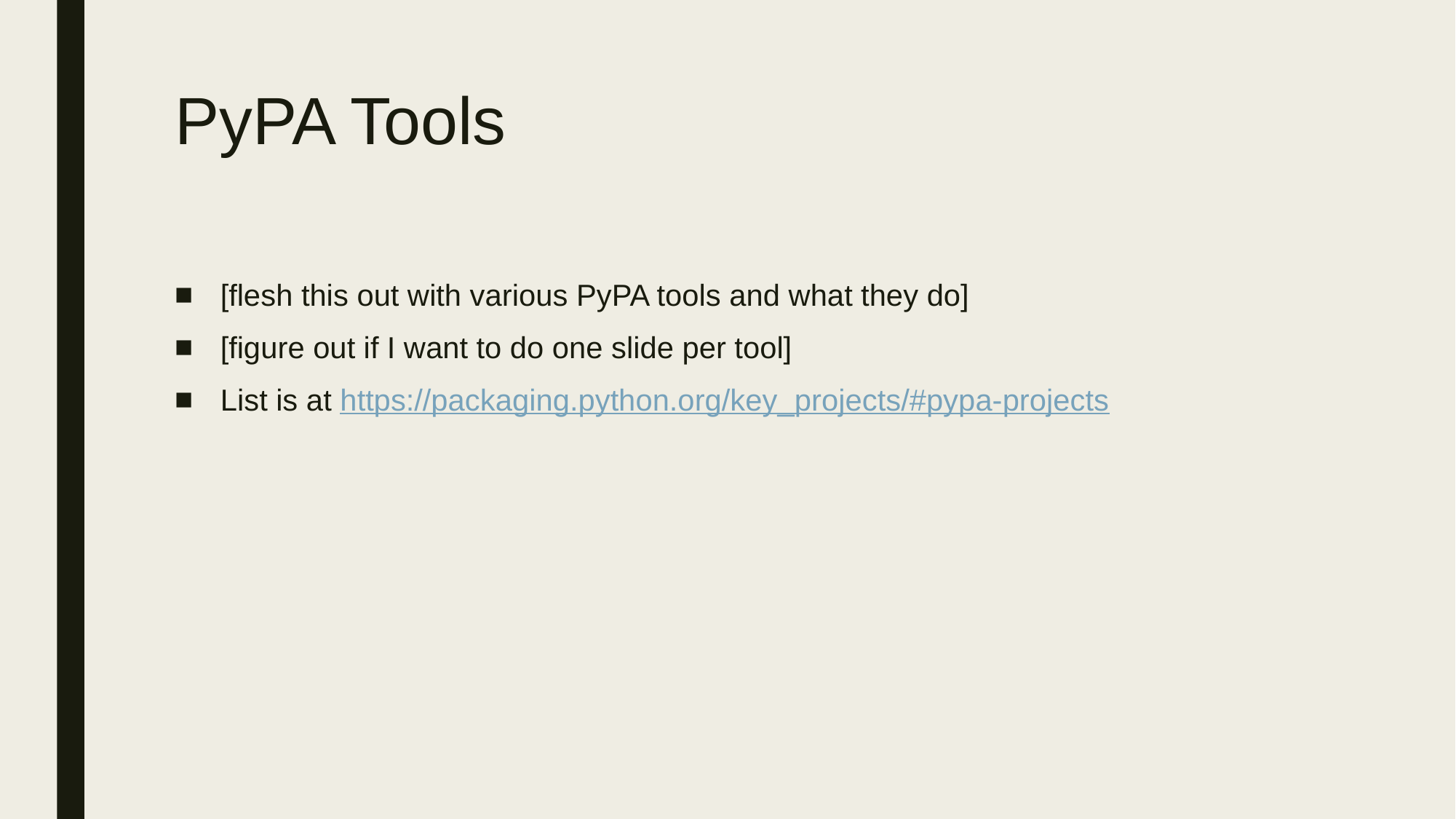

# PyPA Tools
[flesh this out with various PyPA tools and what they do]
[figure out if I want to do one slide per tool]
List is at https://packaging.python.org/key_projects/#pypa-projects